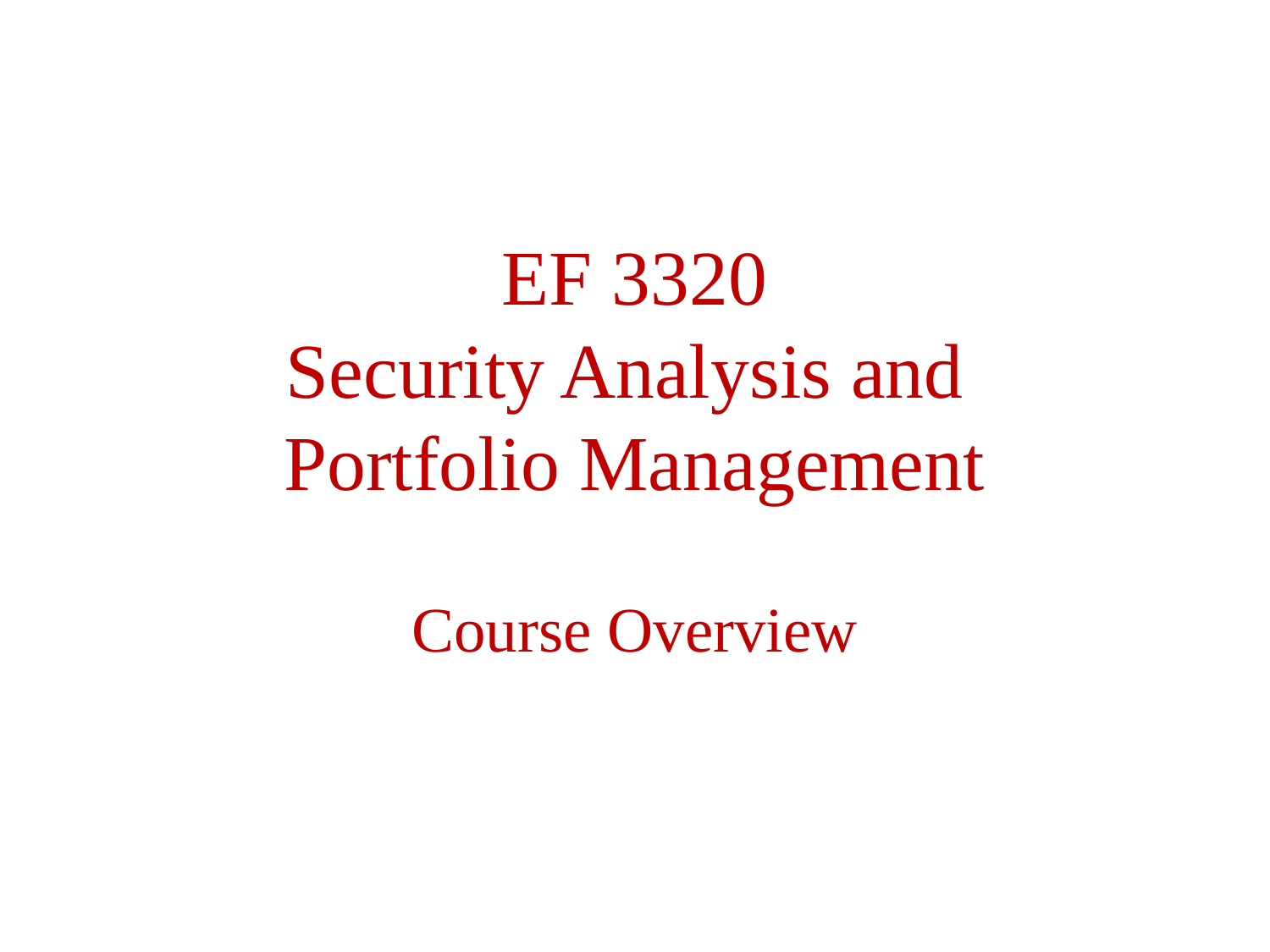

EF 3320
Security Analysis and
Portfolio Management

Course Overview